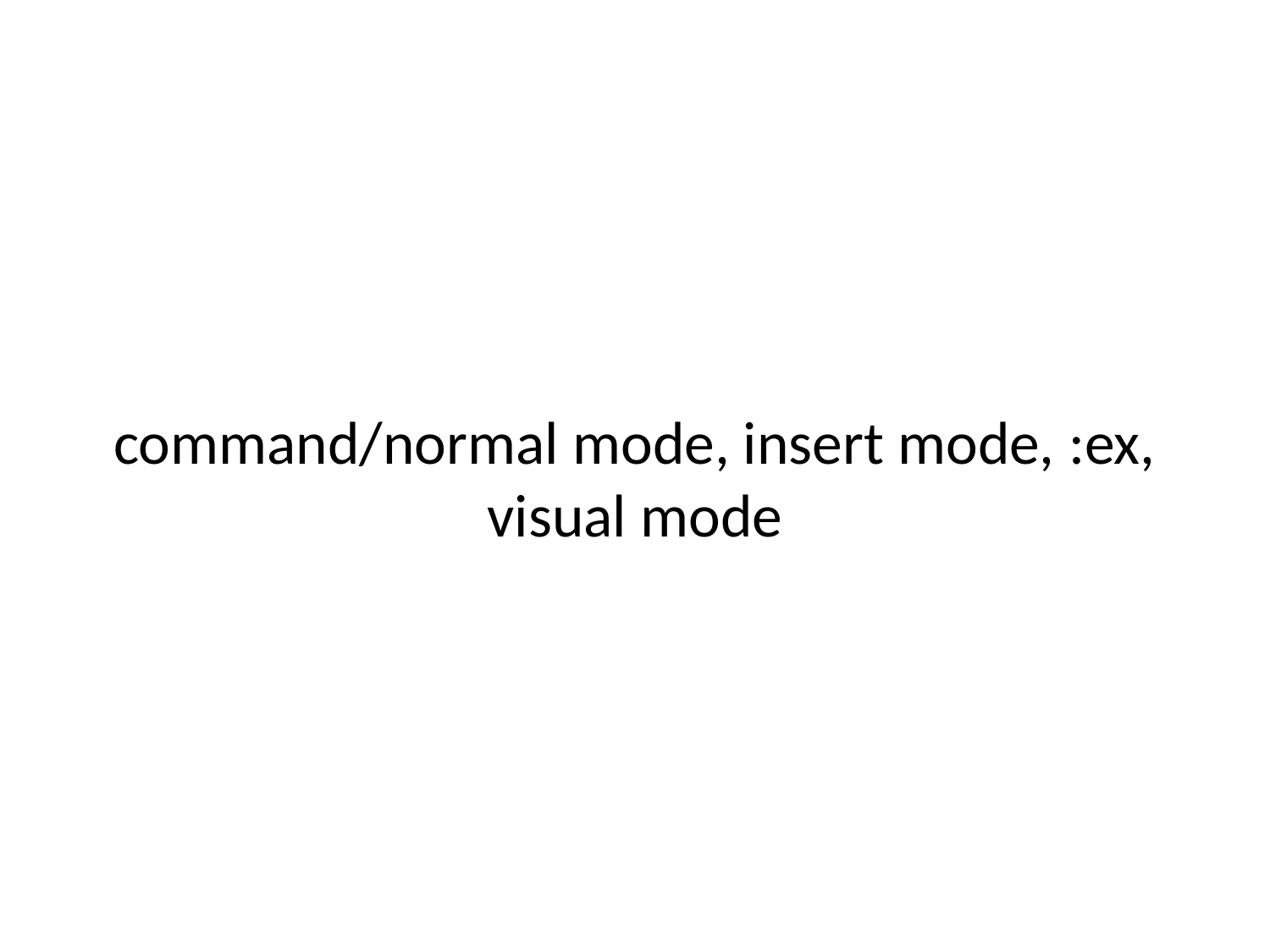

# command/normal mode, insert mode, :ex, visual mode